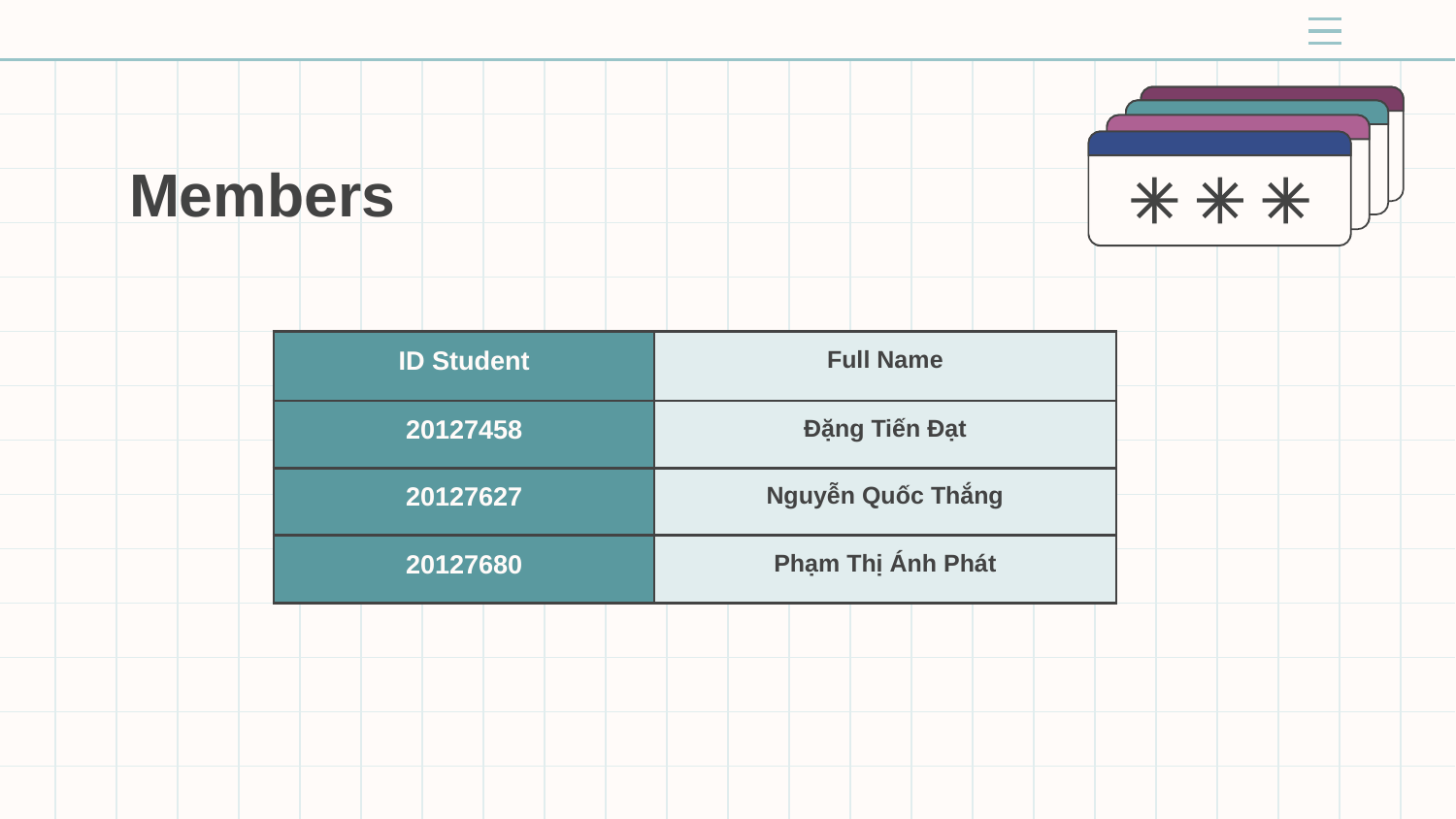

# Members

| ID Student | Full Name |
| --- | --- |
| 20127458 | Đặng Tiến Đạt |
| 20127627 | Nguyễn Quốc Thắng |
| 20127680 | Phạm Thị Ánh Phát |